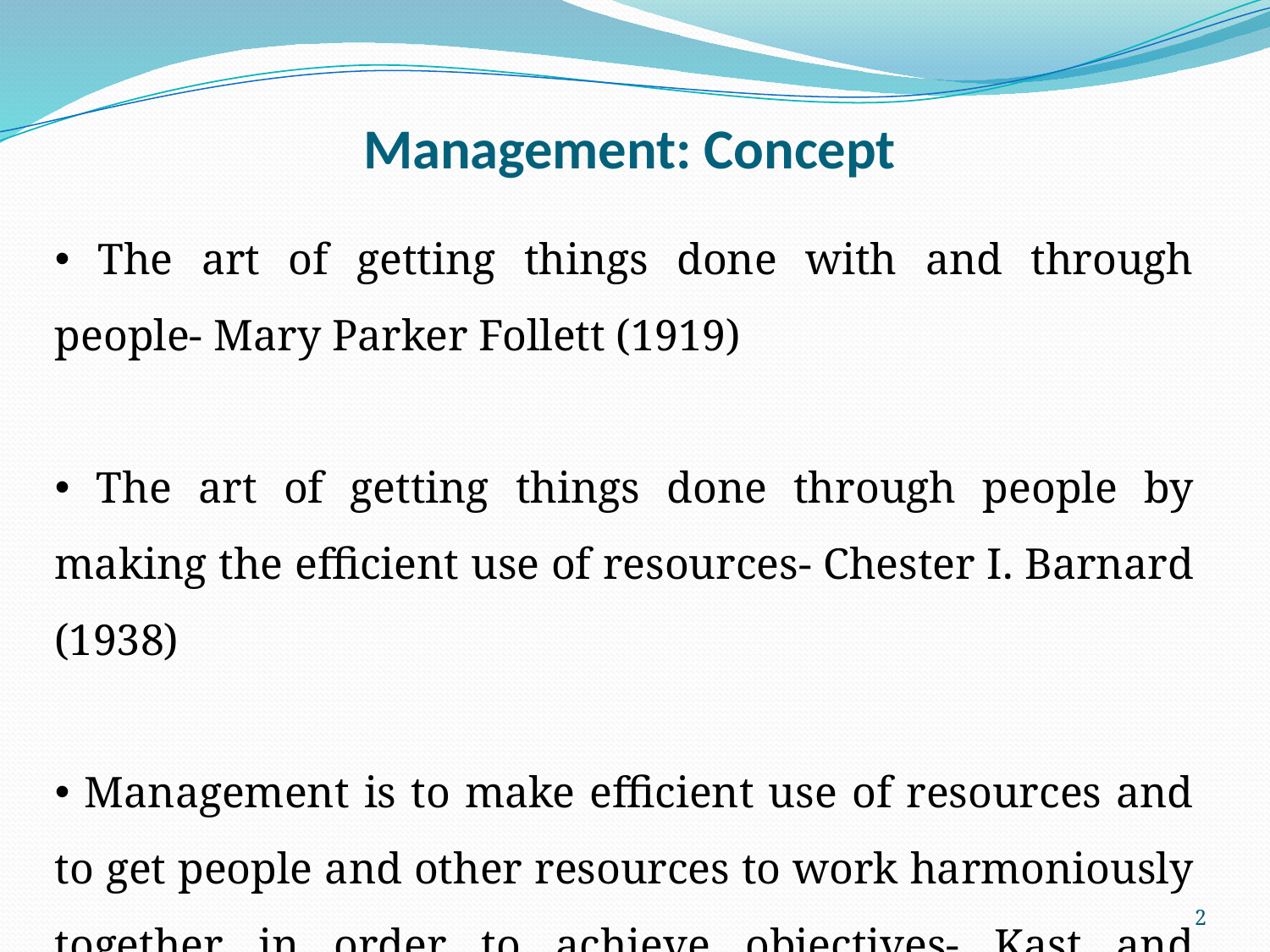

# Management: Concept
 The art of getting things done with and through people- Mary Parker Follett (1919)

 The art of getting things done through people by making the efficient use of resources- Chester I. Barnard (1938)

 Management is to make efficient use of resources and to get people and other resources to work harmoniously together in order to achieve objectives- Kast and Rosenzweig (1974)
2